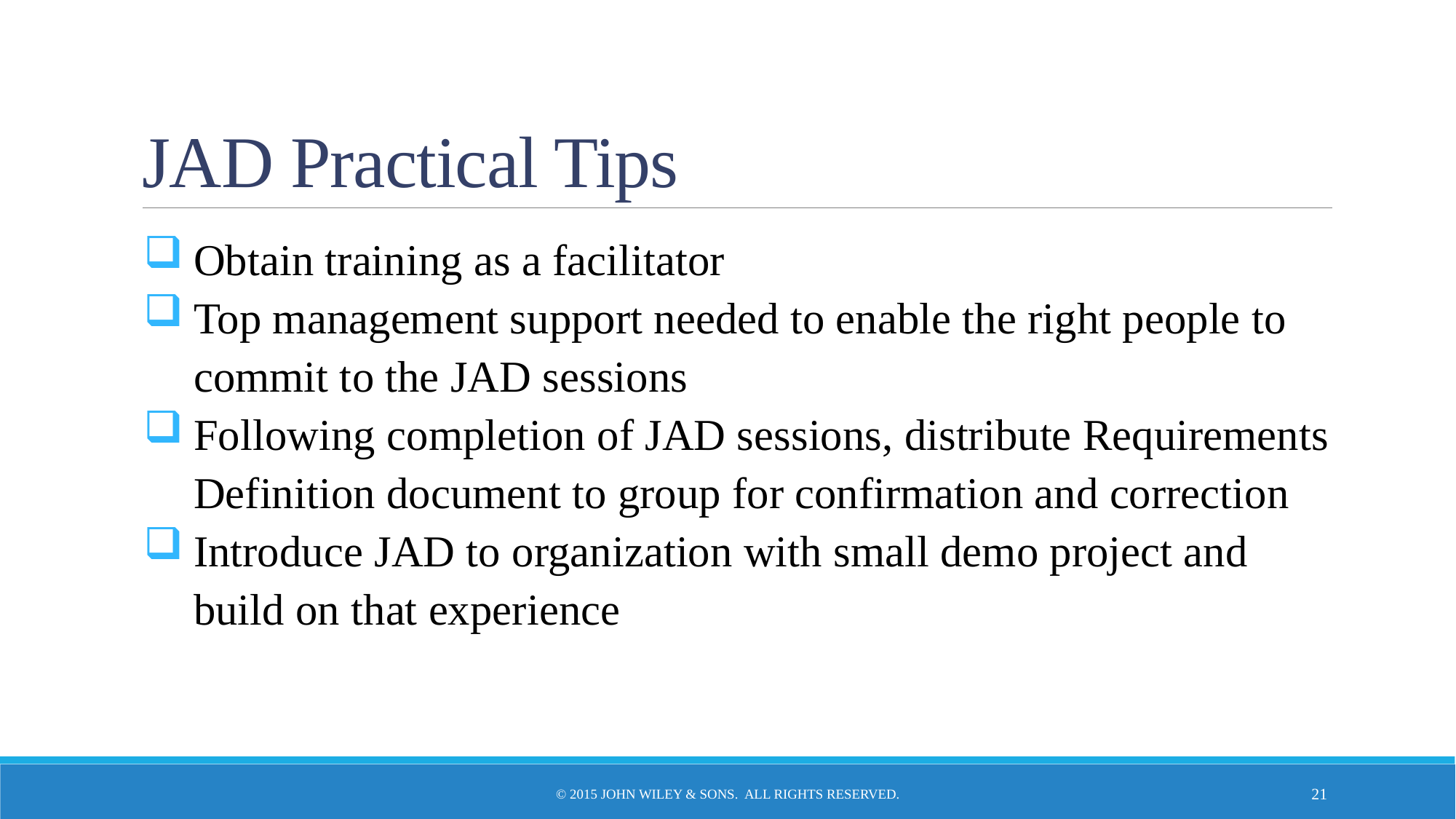

# JAD Practical Tips
Obtain training as a facilitator
Top management support needed to enable the right people to commit to the JAD sessions
Following completion of JAD sessions, distribute Requirements Definition document to group for confirmation and correction
Introduce JAD to organization with small demo project and build on that experience

© 2015 John Wiley & Sons.  All Rights Reserved.
21